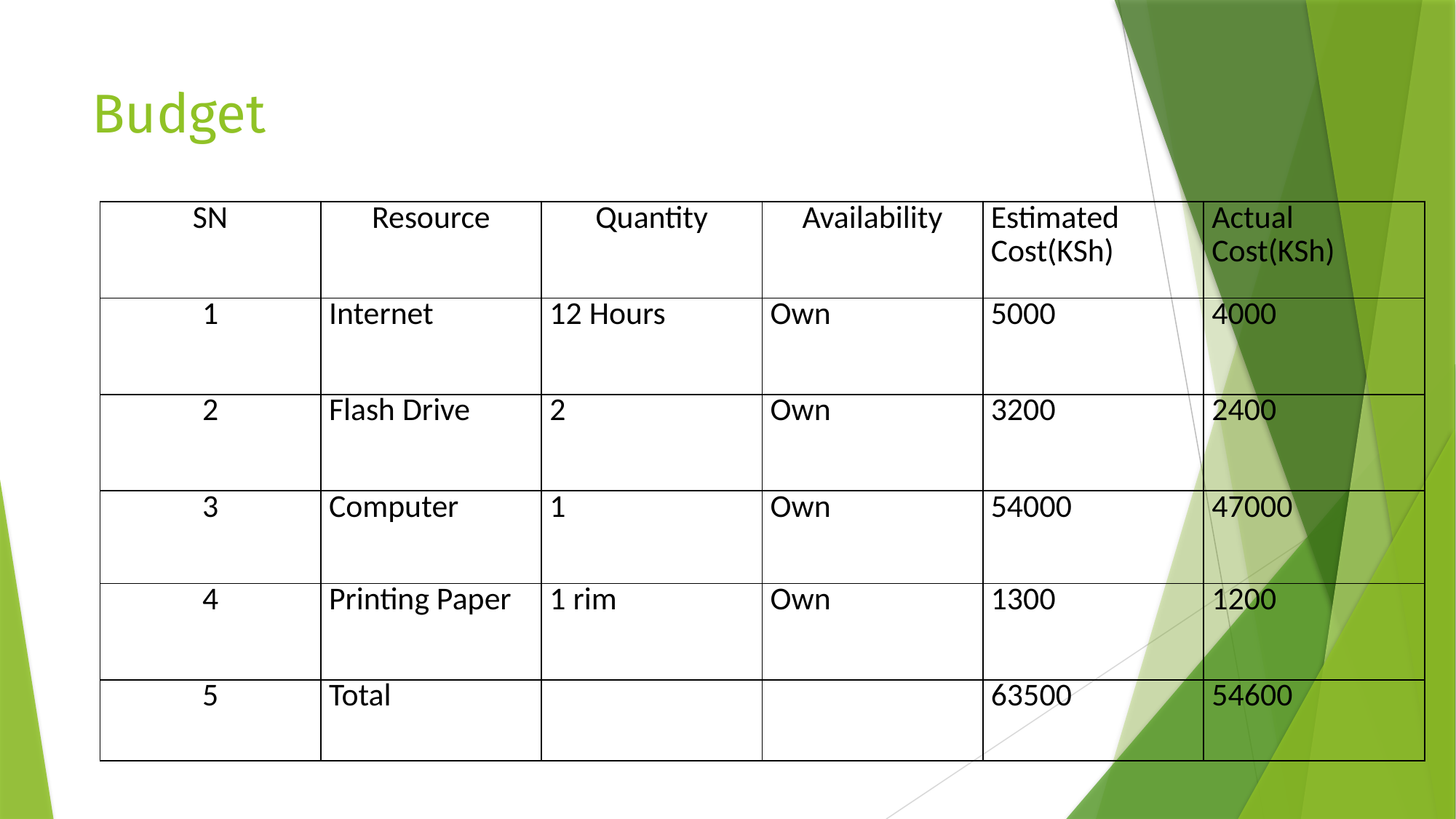

# Budget
| SN | Resource | Quantity | Availability | Estimated Cost(KSh) | Actual Cost(KSh) |
| --- | --- | --- | --- | --- | --- |
| 1 | Internet | 12 Hours | Own | 5000 | 4000 |
| 2 | Flash Drive | 2 | Own | 3200 | 2400 |
| 3 | Computer | 1 | Own | 54000 | 47000 |
| 4 | Printing Paper | 1 rim | Own | 1300 | 1200 |
| 5 | Total |  |  | 63500 | 54600 |